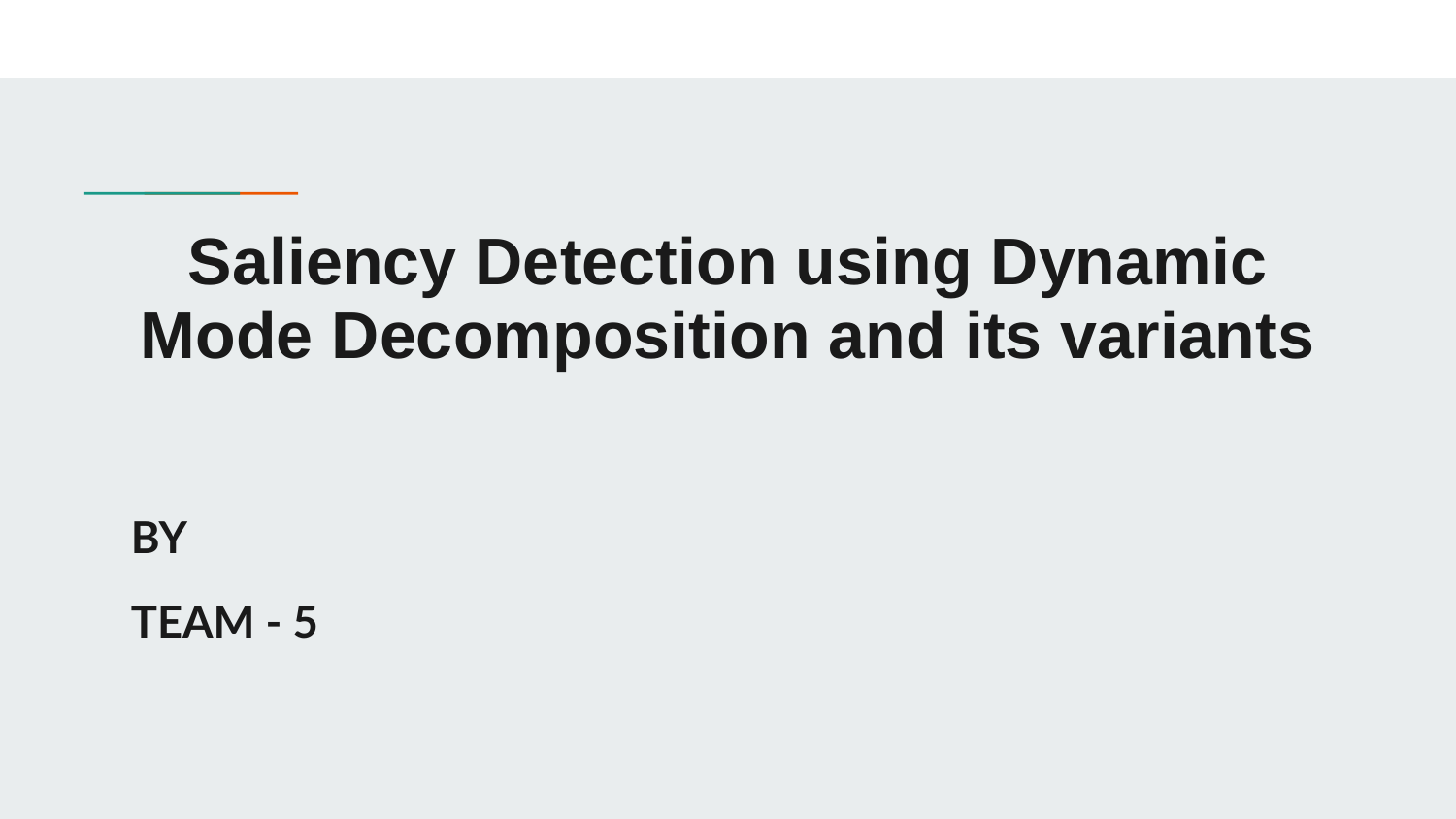

# Saliency Detection using Dynamic Mode Decomposition and its variants
BY

TEAM - 5